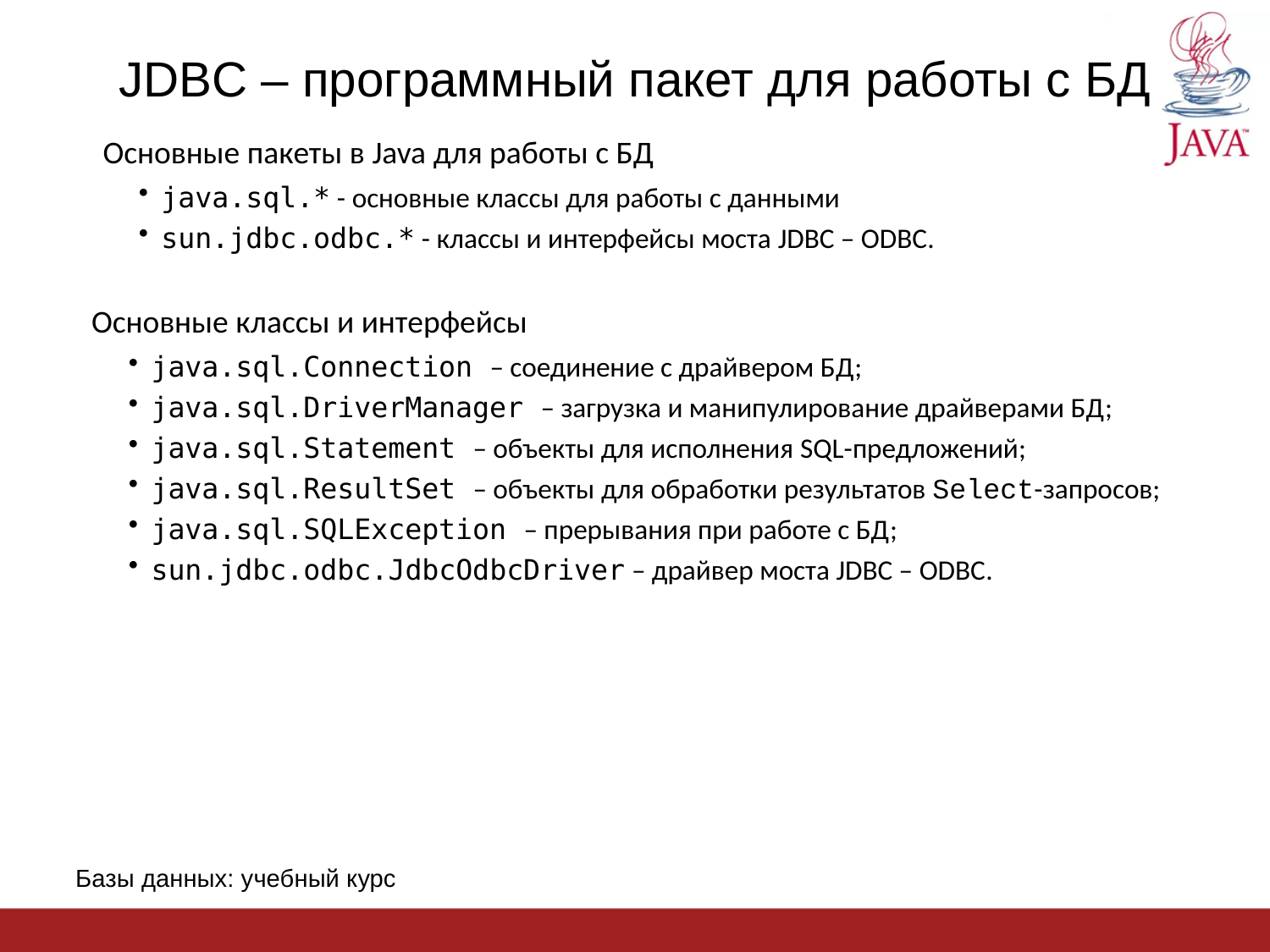

# JDBC – программный пакет для работы с БД
Основные пакеты в Java для работы с БД
  java.sql.* - основные классы для работы с данными
  sun.jdbc.odbc.* - классы и интерфейсы моста JDBC – ODBC.
Основные классы и интерфейсы
  java.sql.Connection – соединение с драйвером БД;
  java.sql.DriverManager – загрузка и манипулирование драйверами БД;
  java.sql.Statement – объекты для исполнения SQL-предложений;
  java.sql.ResultSet – объекты для обработки результатов Select-запросов;
  java.sql.SQLException – прерывания при работе с БД;
  sun.jdbc.odbc.JdbcOdbcDriver – драйвер моста JDBC – ODBC.
Базы данных: учебный курс